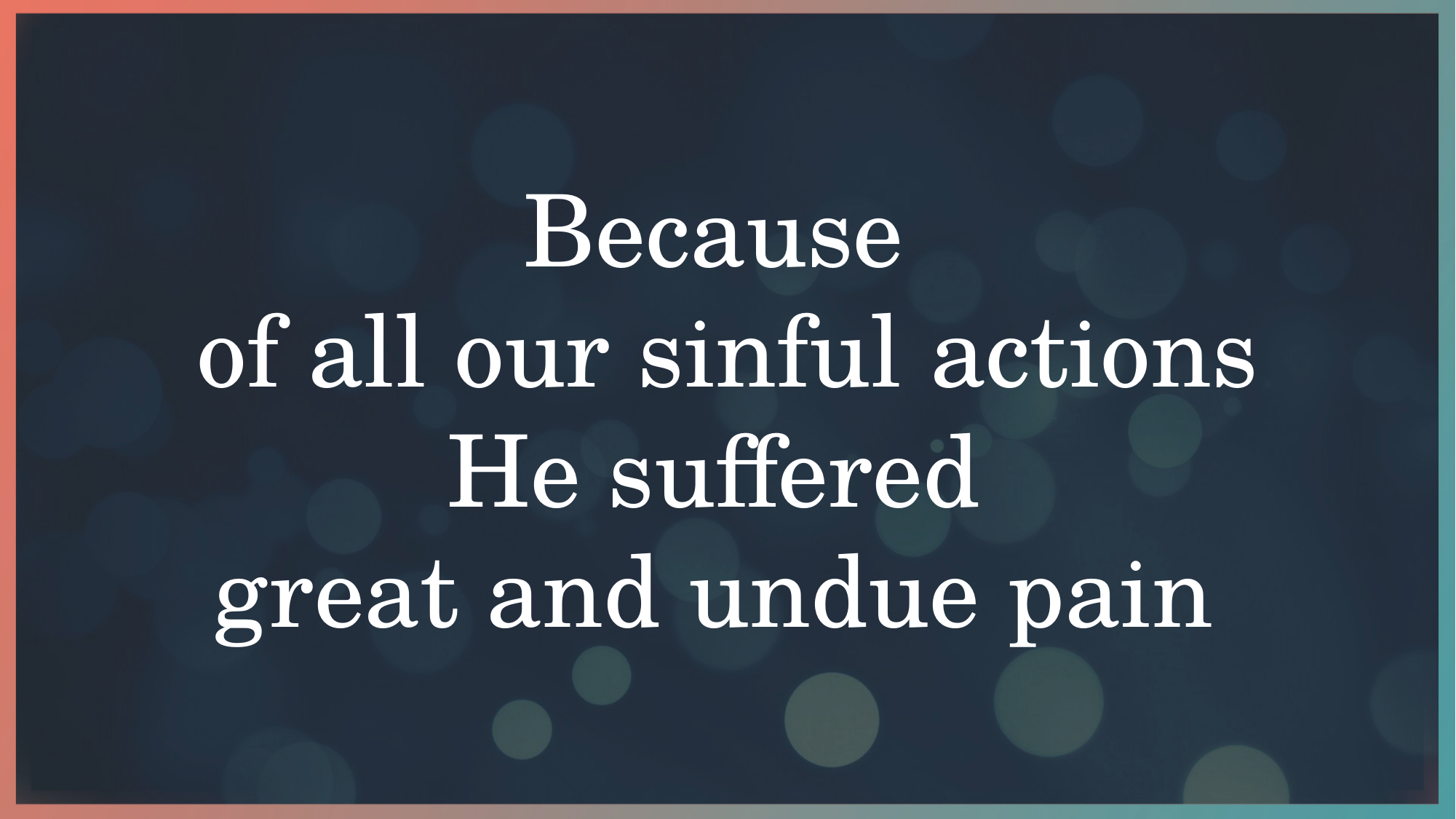

Because
of all our sinful actions
He suffered
great and undue pain